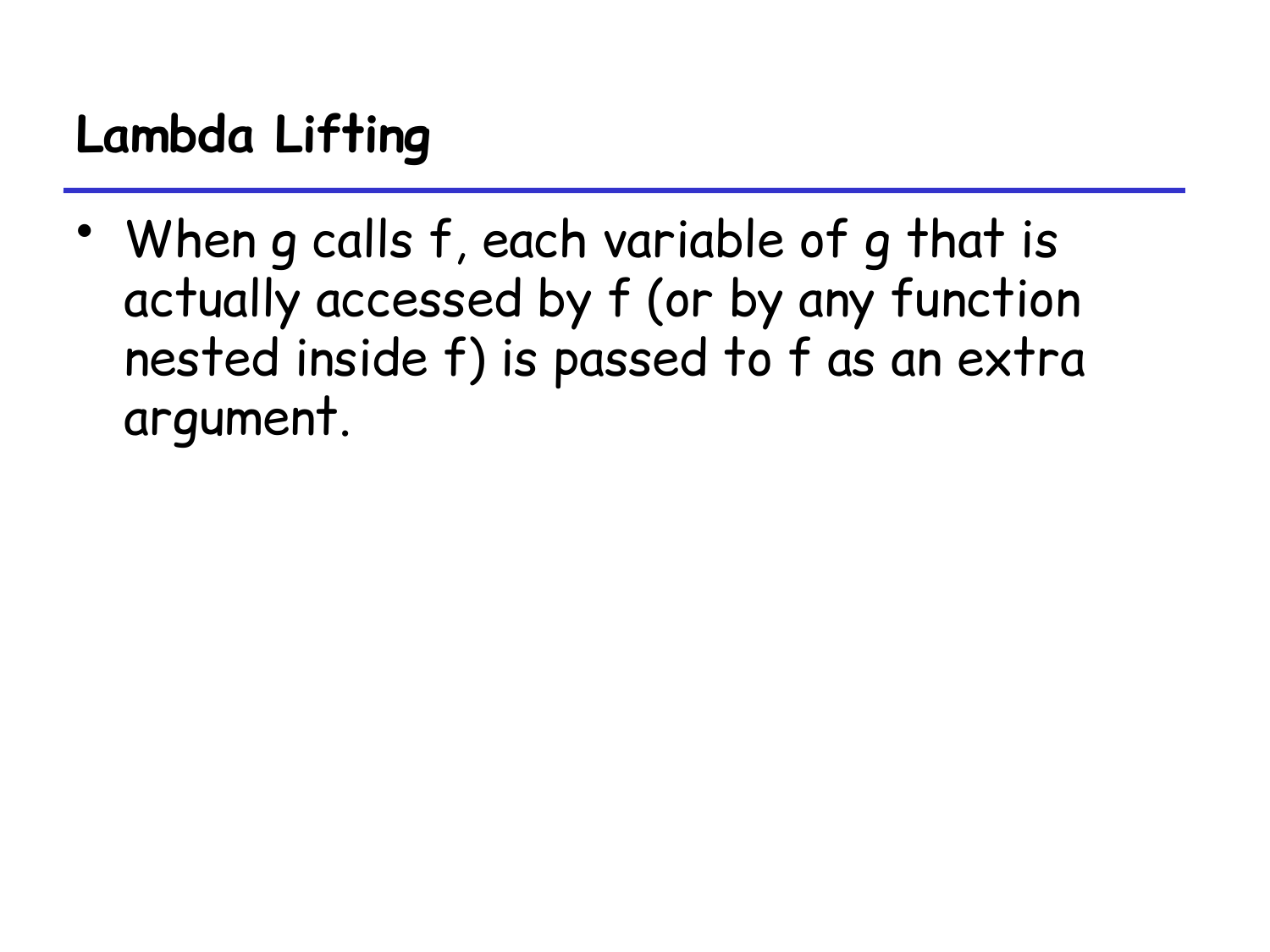

# Lambda Lifting
When g calls f, each variable of g that is actually accessed by f (or by any function nested inside f) is passed to f as an extra argument.